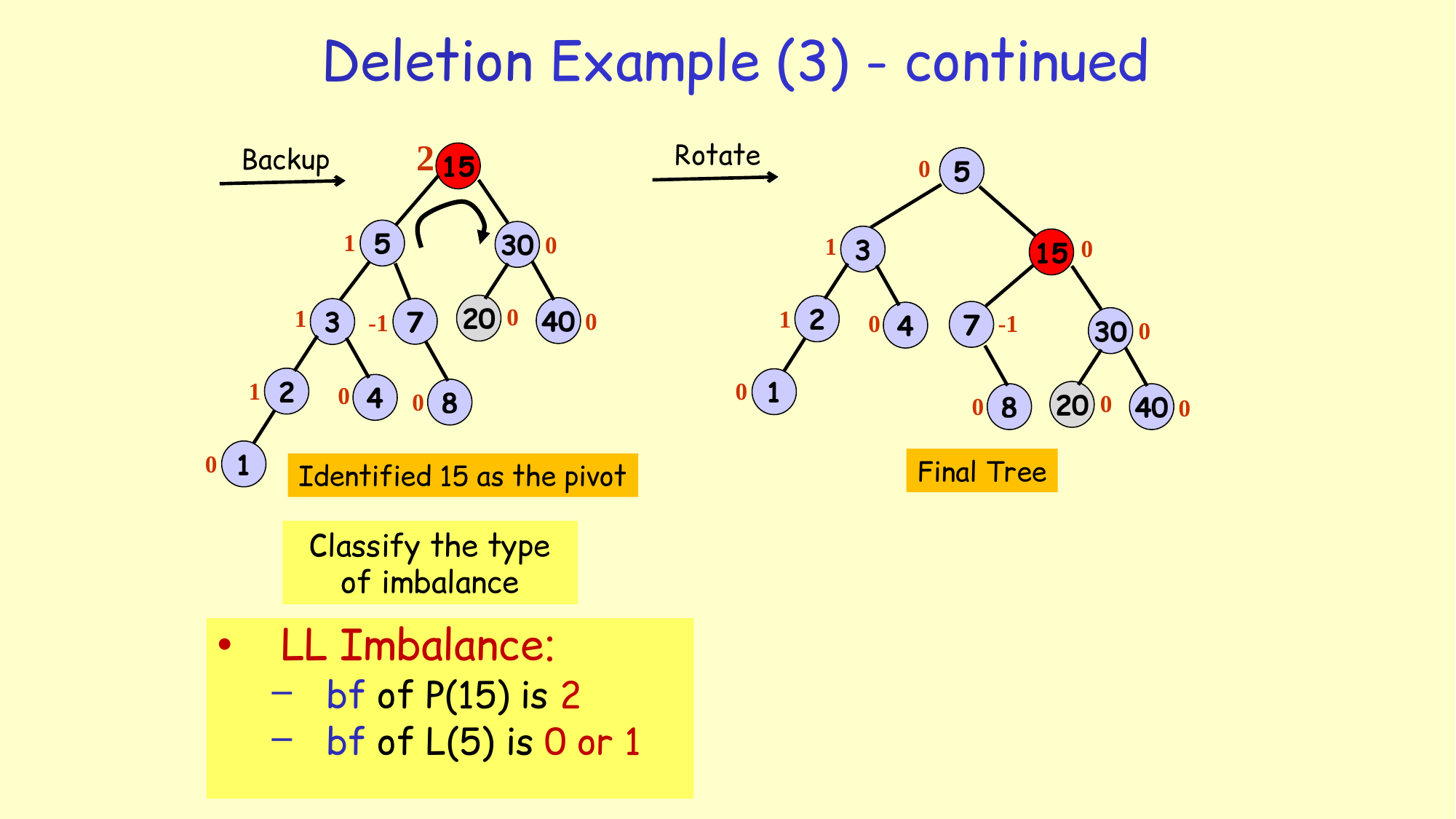

# Deletion Example (3) - continued
2
Rotate
Backup
15
5
0

1
3
0
15

2
1
7
4
0
-1
30
0

1
0
20
0
8
40
0
0
Final Tree

5
30
1
0

20
0
40
1
7
3
0
-1

2
1
4
0
8
0

1
0
Identified 15 as the pivot
Classify the type of imbalance
LL Imbalance:
bf of P(15) is 2
bf of L(5) is 0 or 1